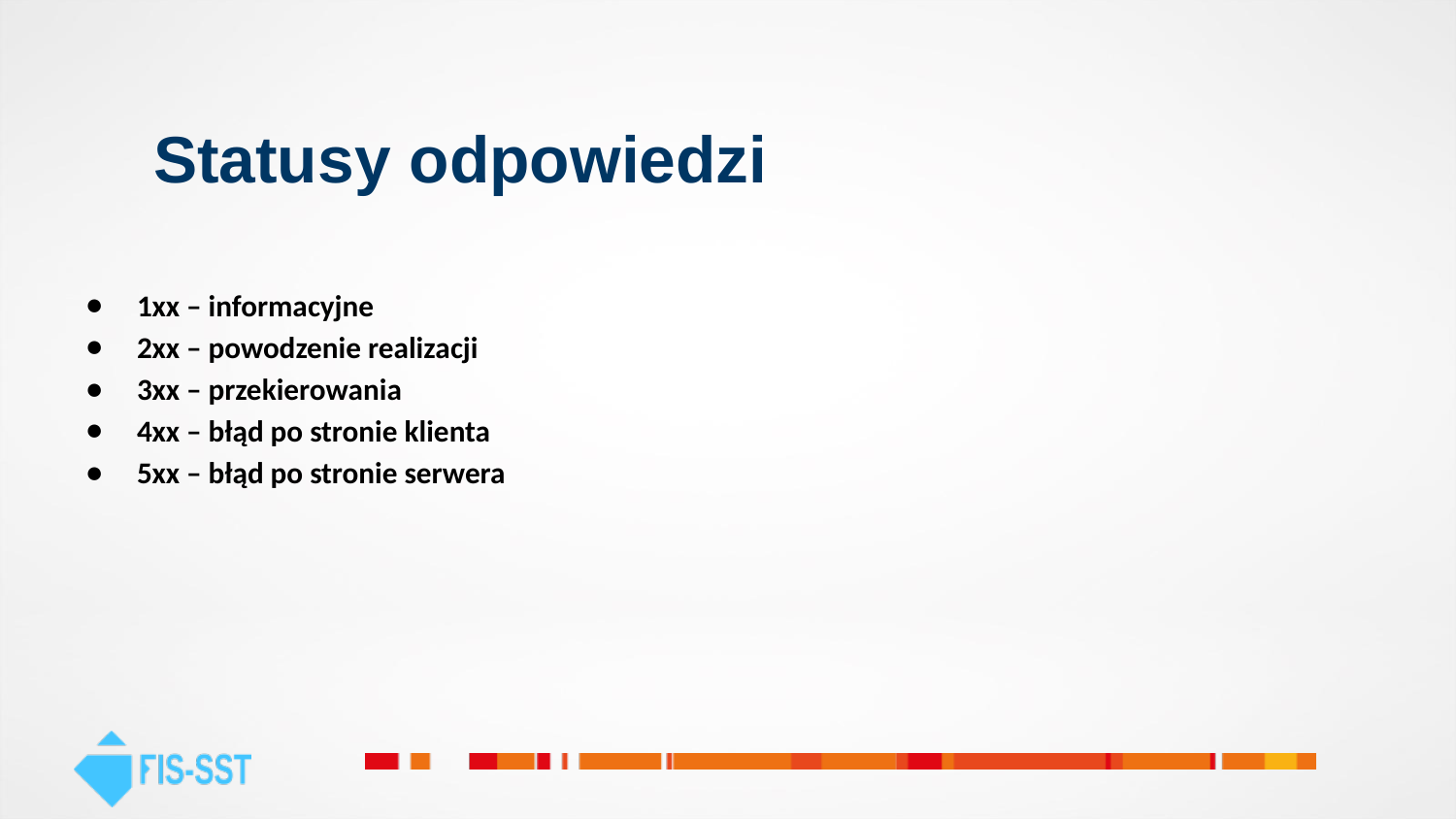

# Statusy odpowiedzi
1xx – informacyjne
2xx – powodzenie realizacji
3xx – przekierowania
4xx – błąd po stronie klienta
5xx – błąd po stronie serwera